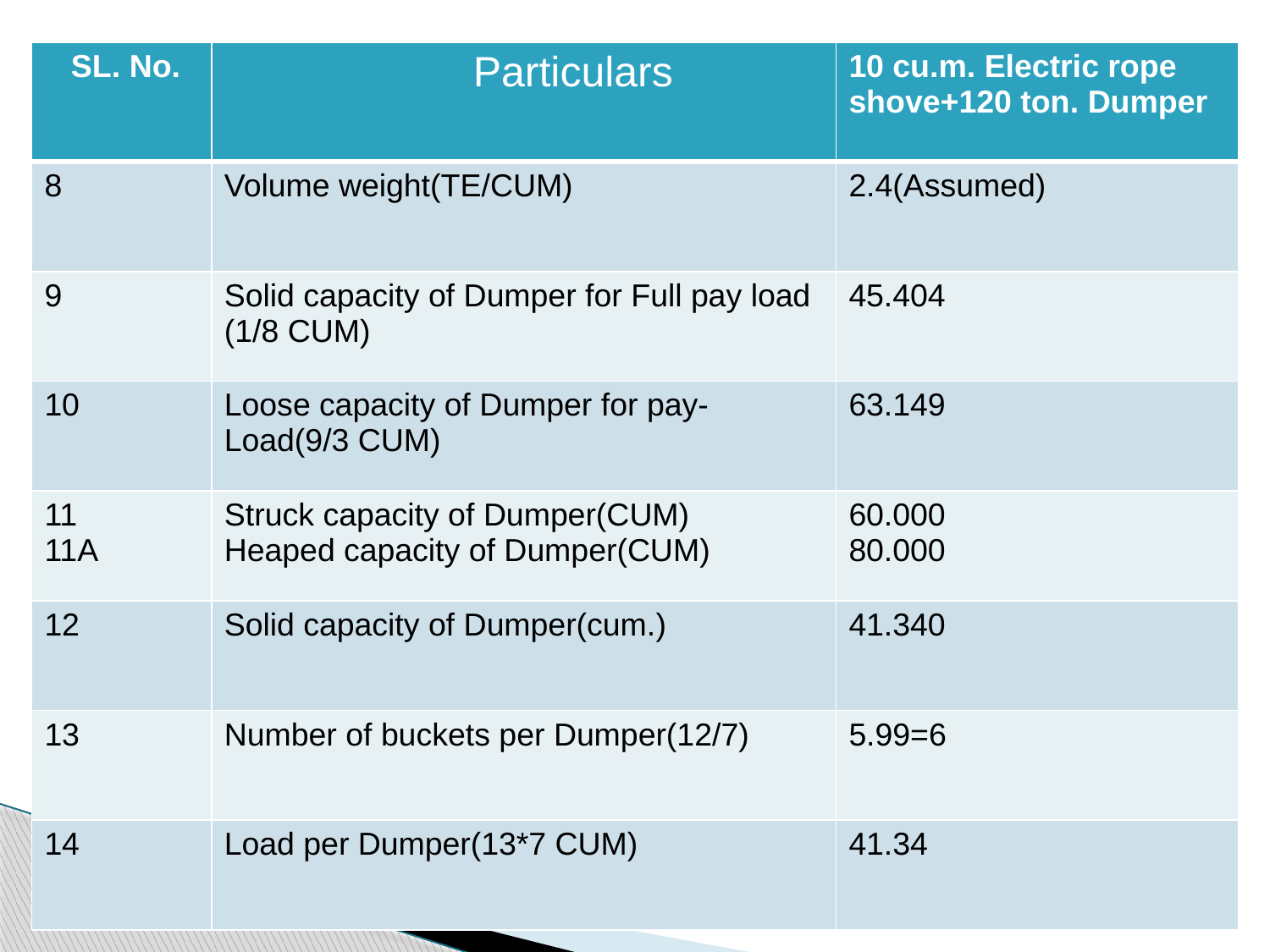

| SL. No. | Particulars | 10 cu.m. Electric rope shove+120 ton. Dumper |
| --- | --- | --- |
| 8 | Volume weight(TE/CUM) | 2.4(Assumed) |
| 9 | Solid capacity of Dumper for Full pay load (1/8 CUM) | 45.404 |
| 10 | Loose capacity of Dumper for pay-Load(9/3 CUM) | 63.149 |
| 11 11A | Struck capacity of Dumper(CUM) Heaped capacity of Dumper(CUM) | 60.000 80.000 |
| 12 | Solid capacity of Dumper(cum.) | 41.340 |
| 13 | Number of buckets per Dumper(12/7) | 5.99=6 |
| 14 | Load per Dumper(13\*7 CUM) | 41.34 |